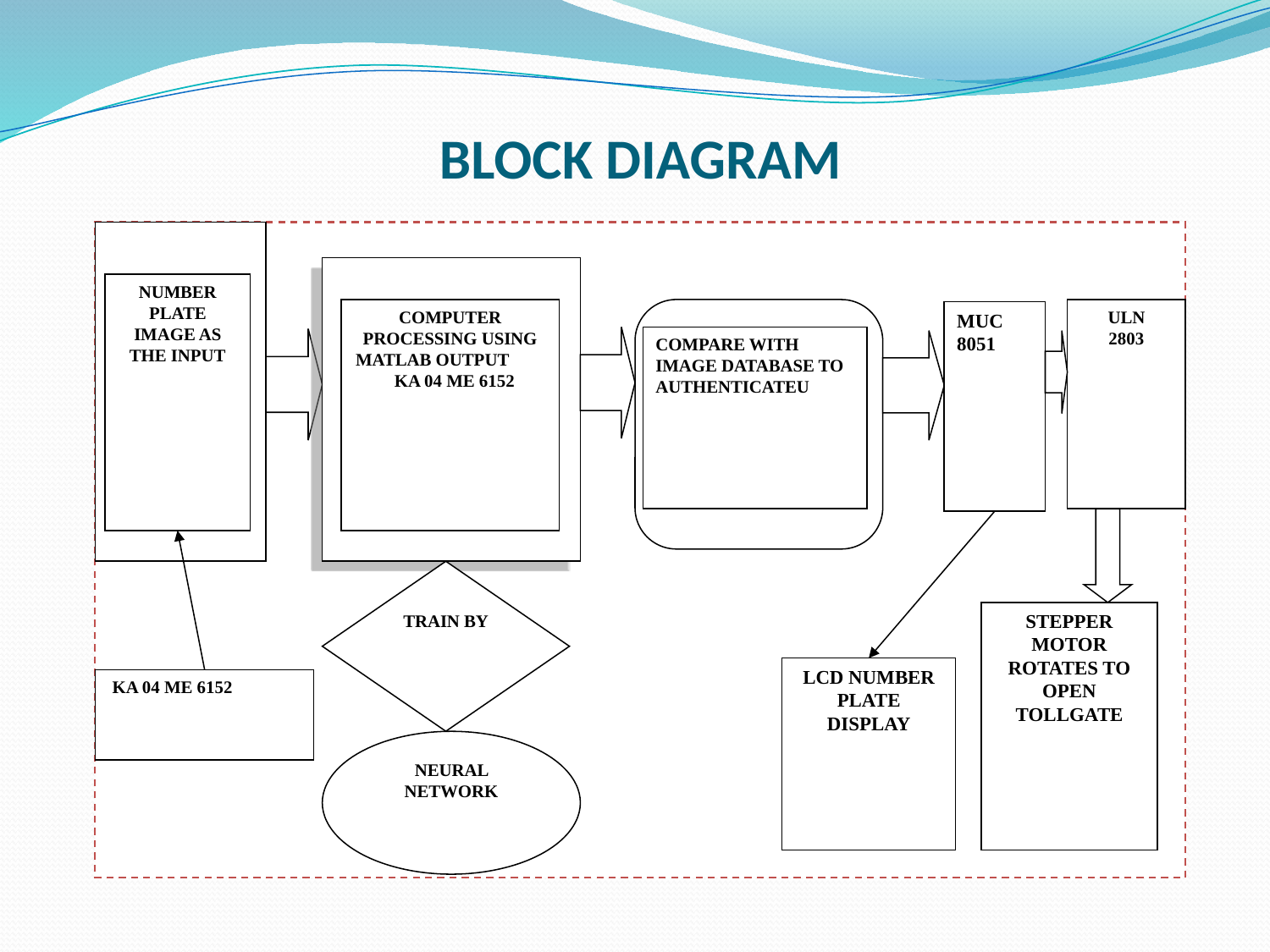

# BLOCK DIAGRAM

NUMBER PLATE IMAGE AS THE INPUT
COMPUTER PROCESSING USING MATLAB OUTPUT           KA 04 ME 6152

ULN
2803

MUC
8051

COMPARE WITH IMAGE DATABASE TO AUTHENTICATEU

TRAIN BY

STEPPER MOTOR ROTATES TO OPEN TOLLGATE
LCD NUMBER PLATE DISPLAY
 KA 04 ME 6152
NEURAL NETWORK